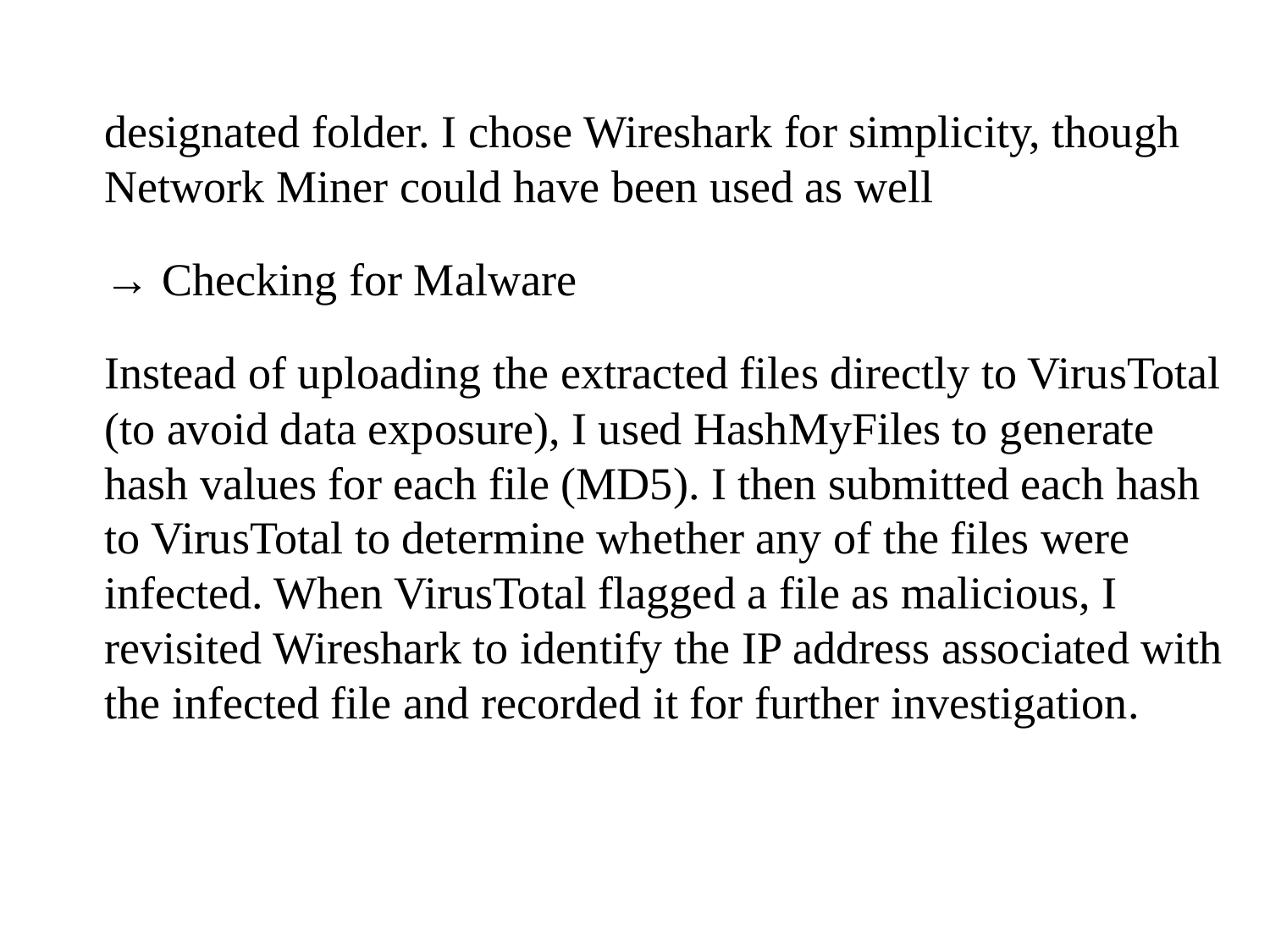

# designated folder. I chose Wireshark for simplicity, though Network Miner could have been used as well
→ Checking for Malware
Instead of uploading the extracted files directly to VirusTotal (to avoid data exposure), I used HashMyFiles to generate hash values for each file (MD5). I then submitted each hash to VirusTotal to determine whether any of the files were infected. When VirusTotal flagged a file as malicious, I revisited Wireshark to identify the IP address associated with the infected file and recorded it for further investigation.